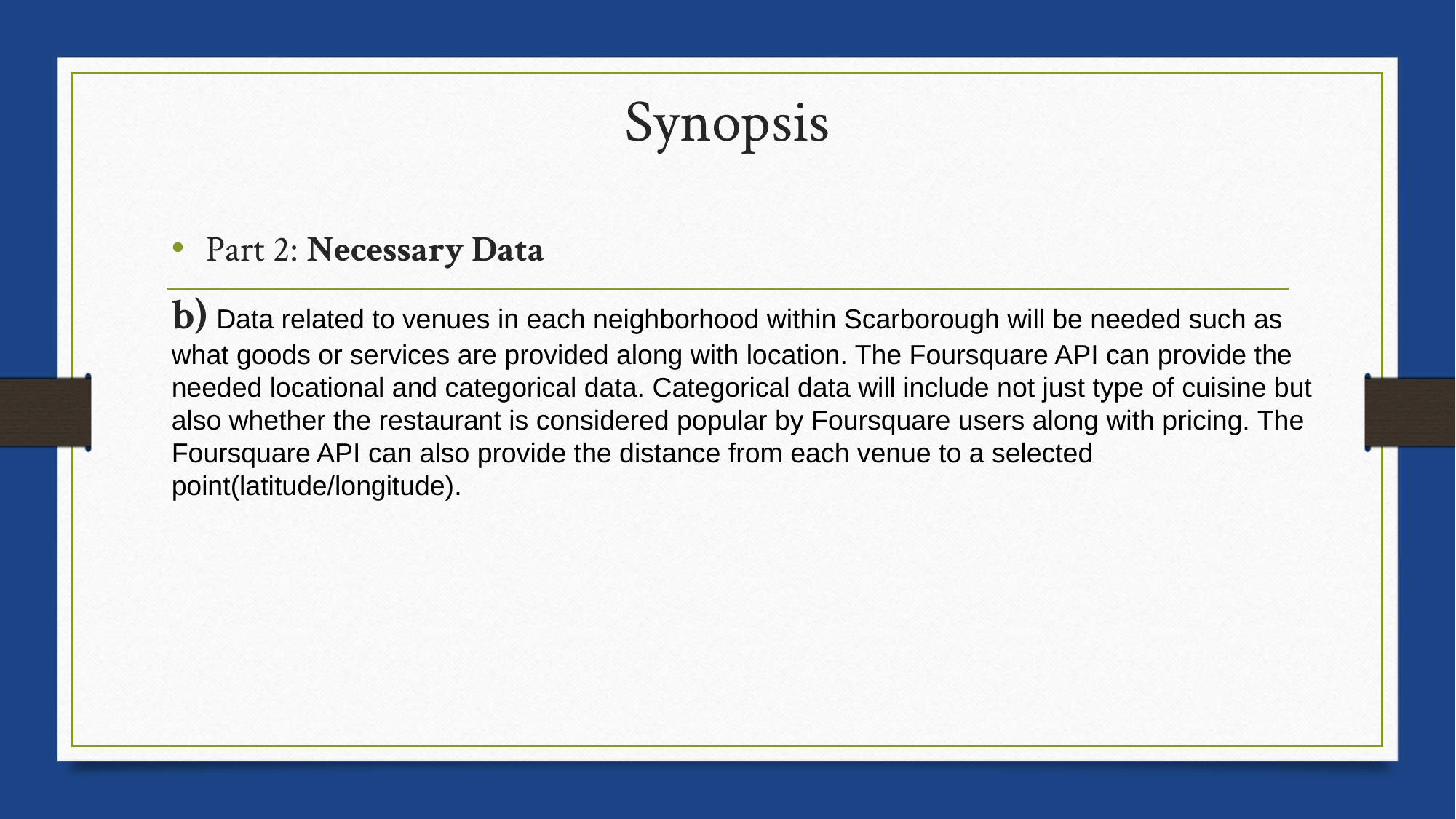

# Synopsis
Part 2: Necessary Data
b) Data related to venues in each neighborhood within Scarborough will be needed such as what goods or services are provided along with location. The Foursquare API can provide the needed locational and categorical data. Categorical data will include not just type of cuisine but also whether the restaurant is considered popular by Foursquare users along with pricing. The Foursquare API can also provide the distance from each venue to a selected point(latitude/longitude).